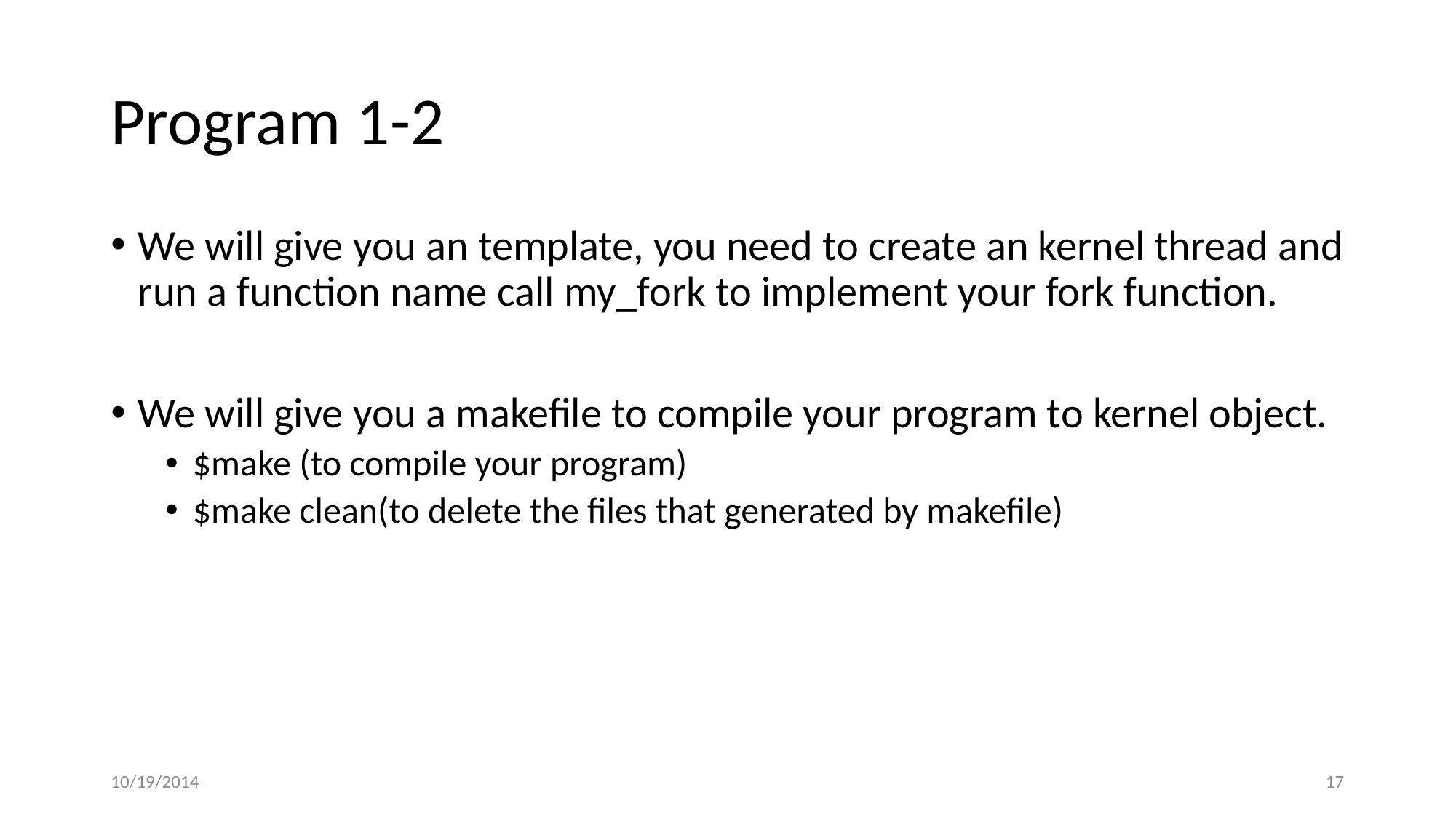

# Program 1-2
We will give you an template, you need to create an kernel thread and run a function name call my_fork to implement your fork function.

We will give you a makefile to compile your program to kernel object.
$make (to compile your program)
$make clean(to delete the files that generated by makefile)

10/19/2014
17